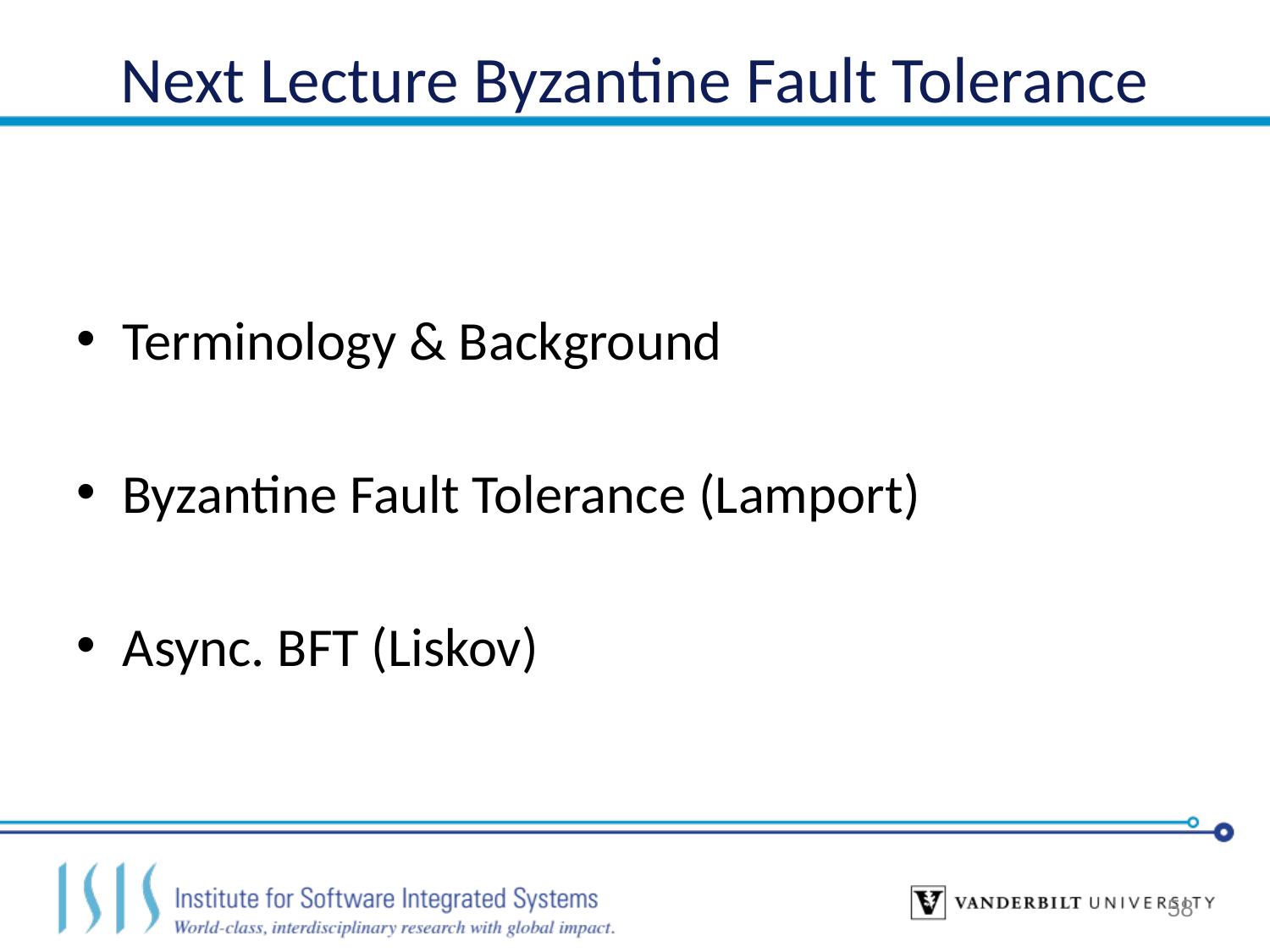

# Next Lecture Byzantine Fault Tolerance

Terminology & Background

Byzantine Fault Tolerance (Lamport)

Async. BFT (Liskov)
58